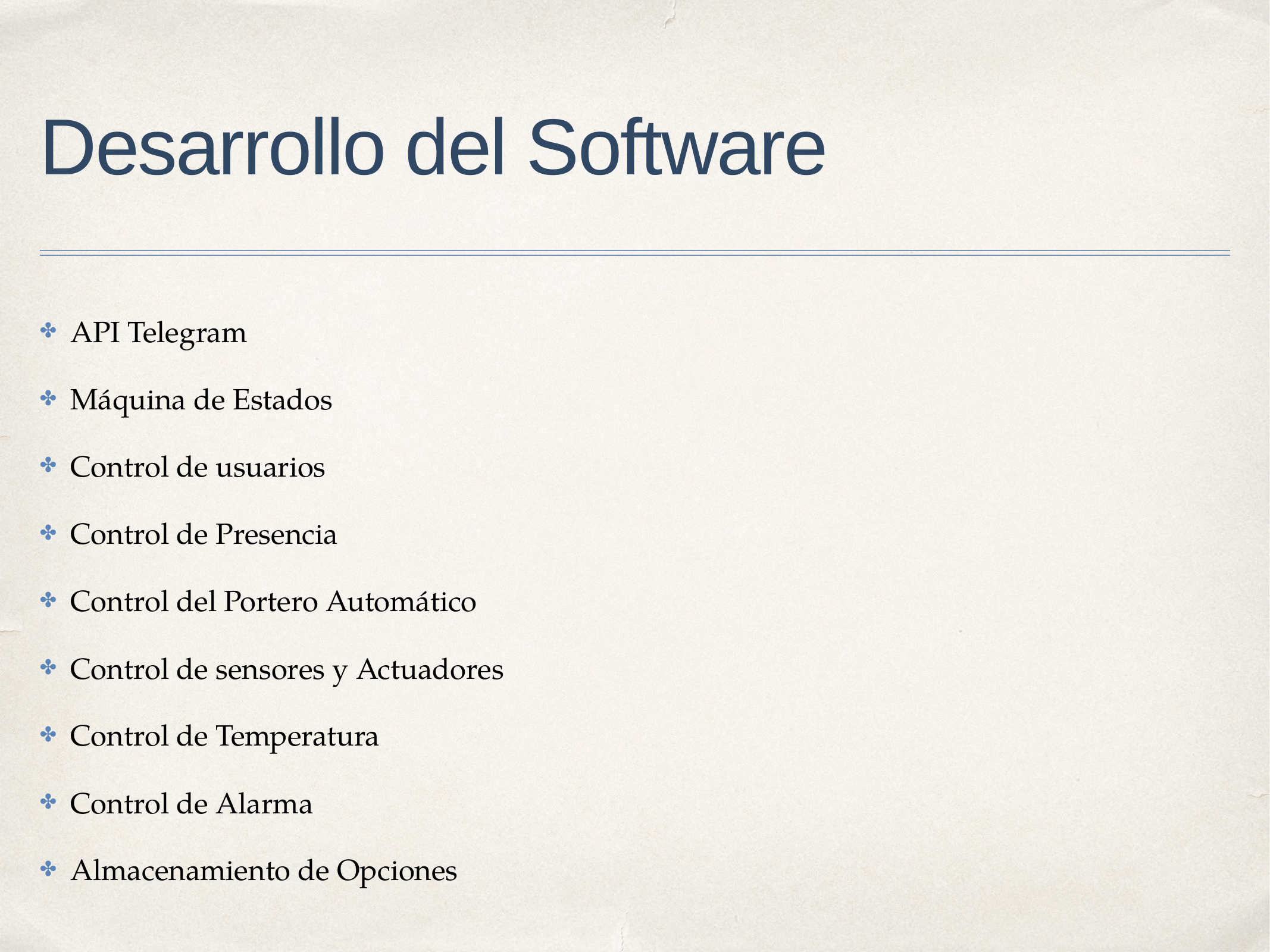

# Desarrollo del Software
API Telegram
Máquina de Estados
Control de usuarios
Control de Presencia
Control del Portero Automático
Control de sensores y Actuadores
Control de Temperatura
Control de Alarma
Almacenamiento de Opciones